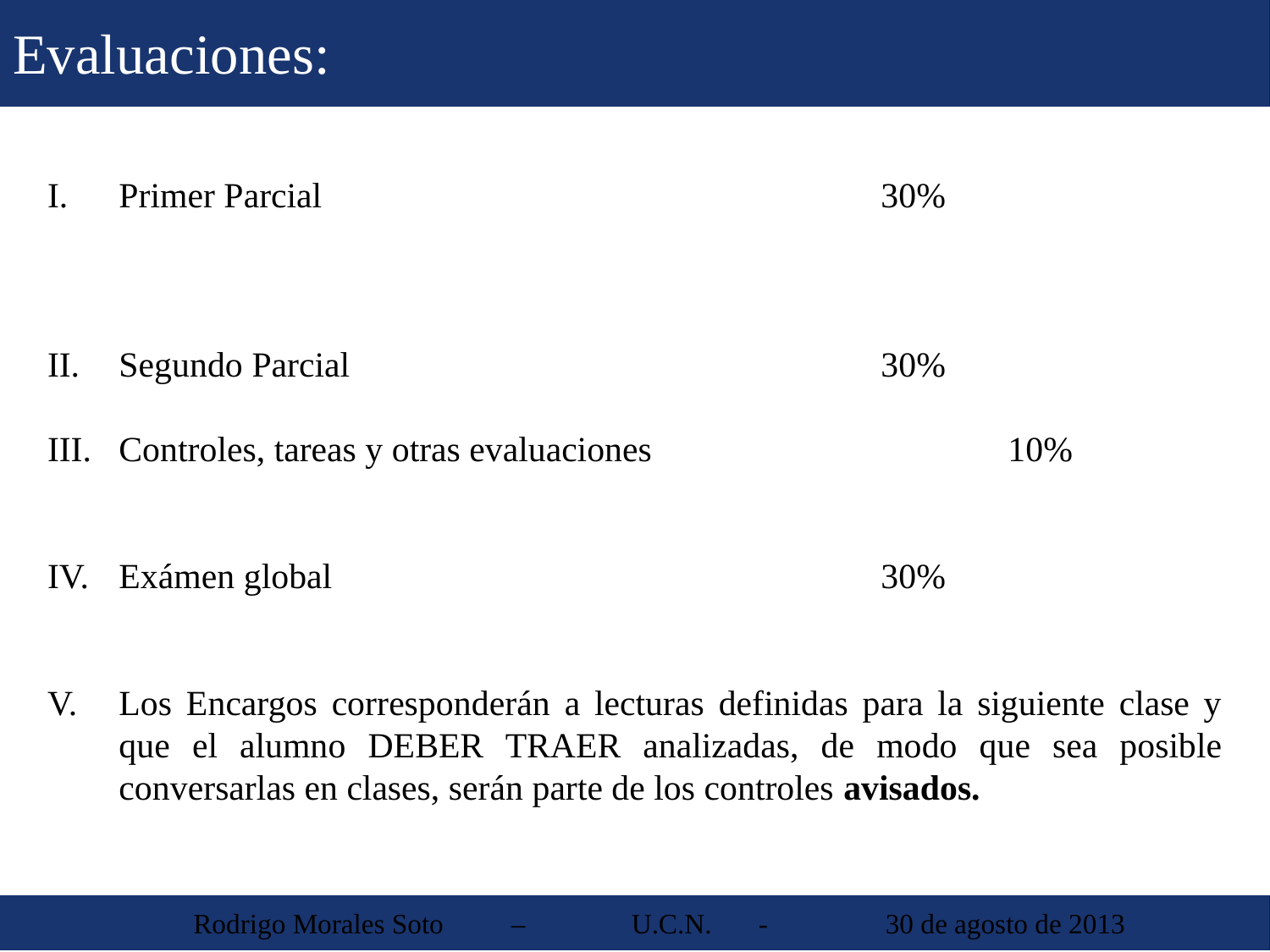

Evaluaciones:
Primer Parcial					30%

Segundo Parcial					30%

Controles, tareas y otras evaluaciones			10%

Exámen global					30%

Los Encargos corresponderán a lecturas definidas para la siguiente clase y que el alumno DEBER TRAER analizadas, de modo que sea posible conversarlas en clases, serán parte de los controles avisados.

          Rodrigo Morales Soto	 – 	U.C.N. 	-	30 de agosto de 2013